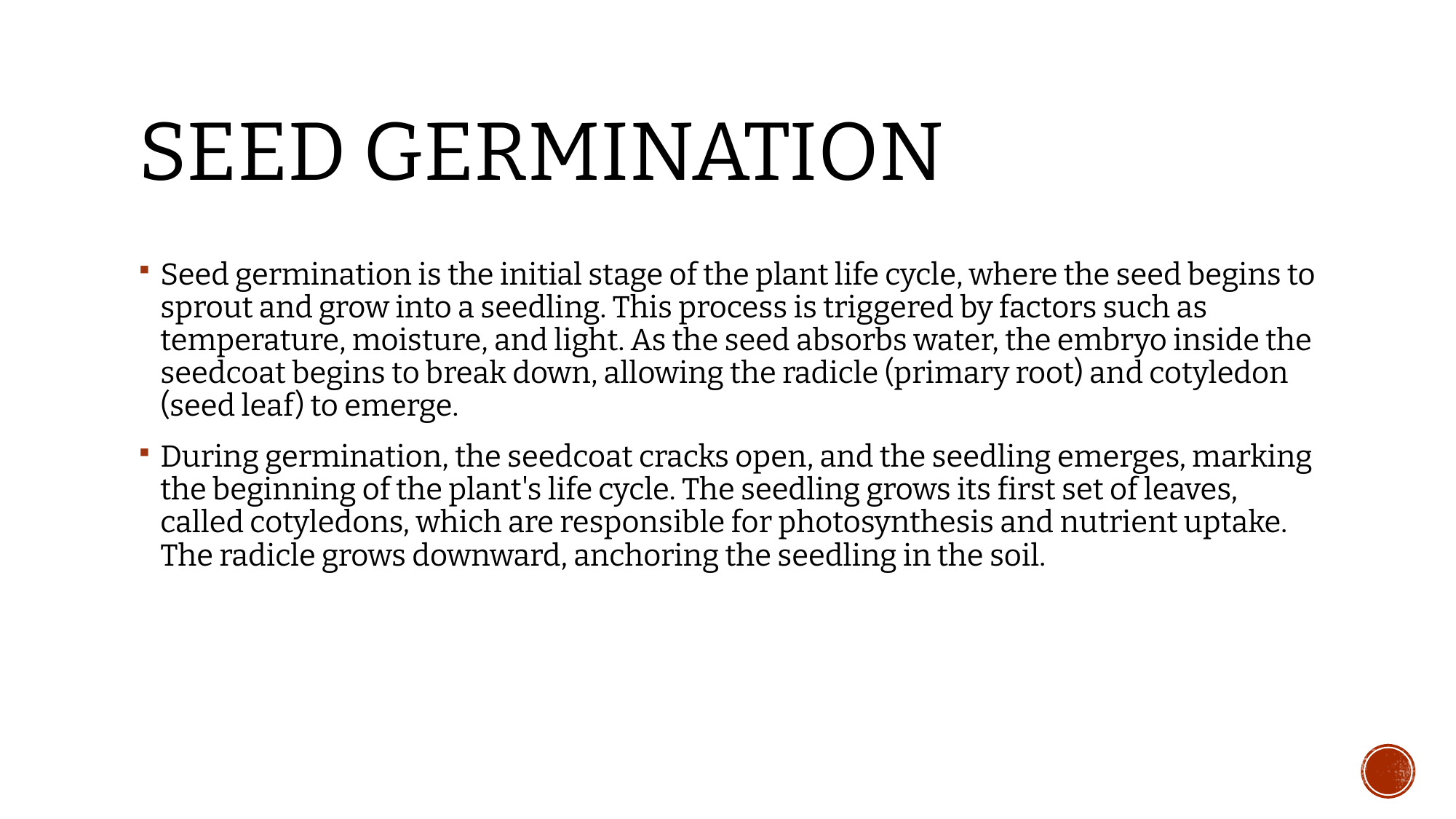

# Seed Germination
Seed germination is the initial stage of the plant life cycle, where the seed begins to sprout and grow into a seedling. This process is triggered by factors such as temperature, moisture, and light. As the seed absorbs water, the embryo inside the seedcoat begins to break down, allowing the radicle (primary root) and cotyledon (seed leaf) to emerge.
During germination, the seedcoat cracks open, and the seedling emerges, marking the beginning of the plant's life cycle. The seedling grows its first set of leaves, called cotyledons, which are responsible for photosynthesis and nutrient uptake. The radicle grows downward, anchoring the seedling in the soil.